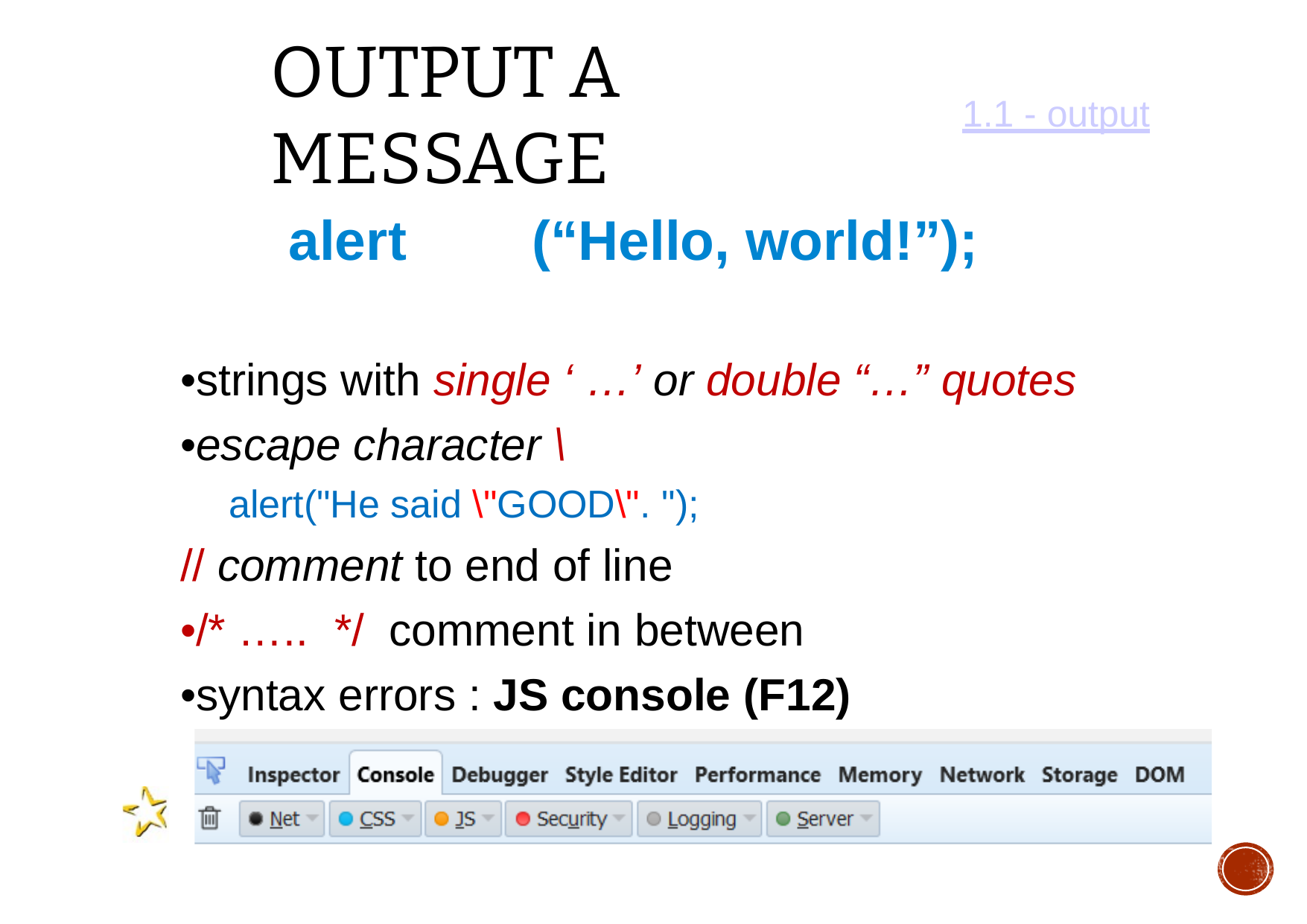

# Output a message
1.1 - output
alert	(“Hello,	world!”);

•strings with single ‘ …’ or double “…” quotes
•escape character \
alert("He said \"GOOD\". ");
// comment to end of line
•/* …..	*/	comment in between
•syntax errors : JS console (F12)